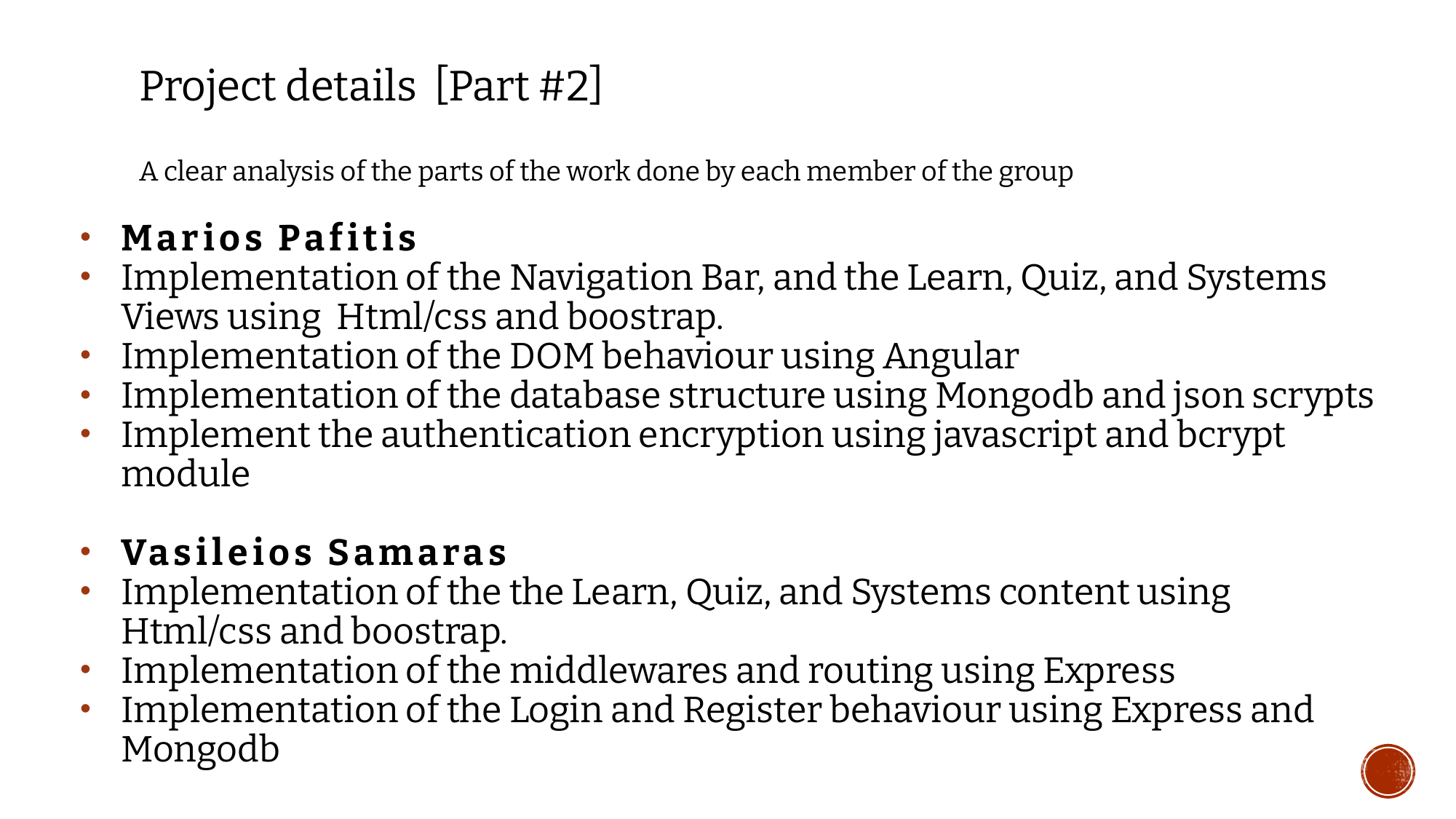

Project details  [Part #2]

A clear analysis of the parts of the work done by each member of the group

Marios Pafitis
Implementation of the Navigation Bar, and the Learn, Quiz, and Systems Views using  Html/css and boostrap.
Implementation of the DOM behaviour using Angular
Implementation of the database structure using Mongodb and json scrypts
Implement the authentication encryption using javascript and bcrypt module

Vasileios Samaras
Implementation of the the Learn, Quiz, and Systems content using  Html/css and boostrap.
Implementation of the middlewares and routing using Express
Implementation of the Login and Register behaviour using Express and Mongodb